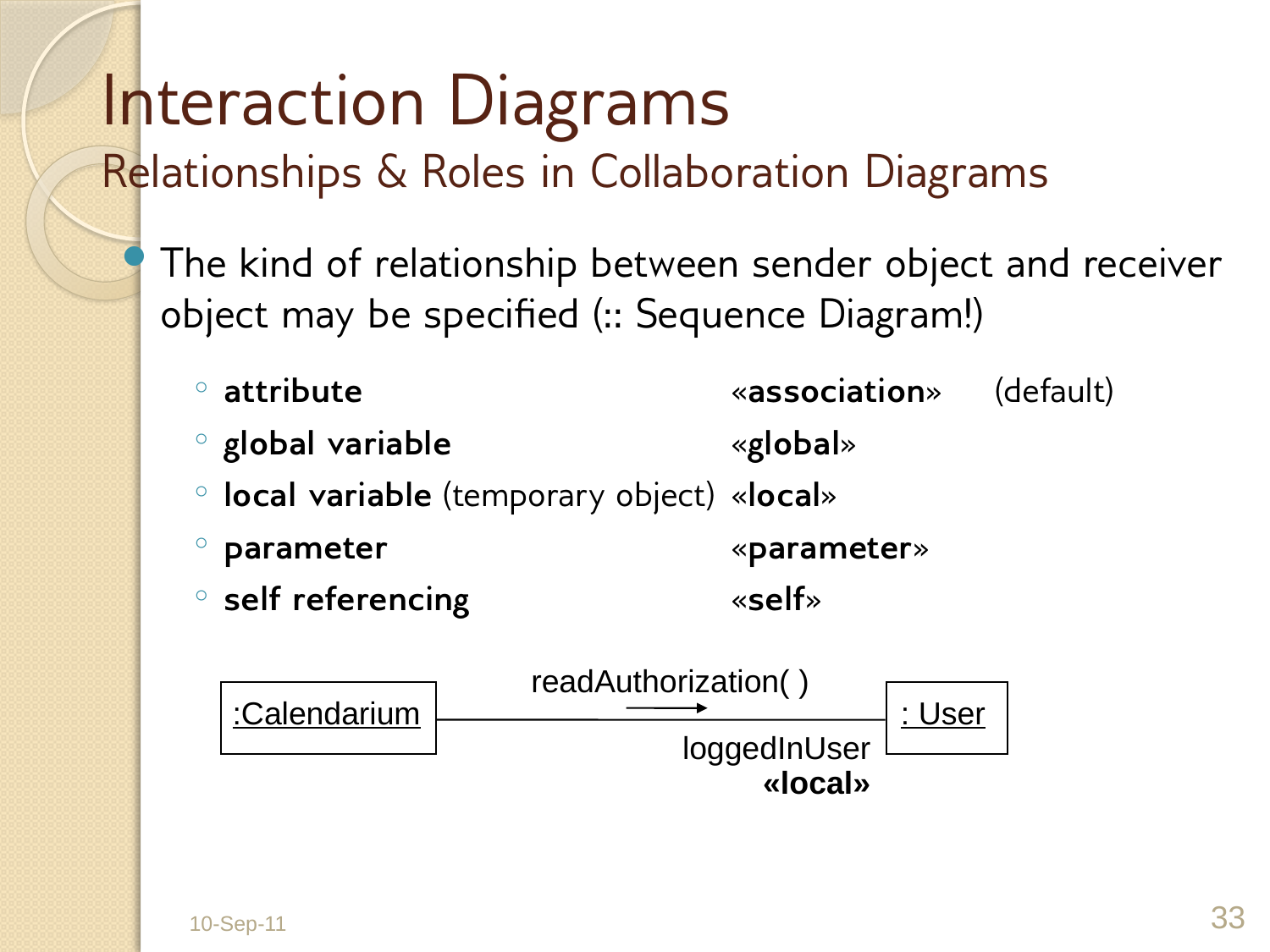

# Interaction Diagrams Relationships & Roles in Collaboration Diagrams
The kind of relationship between sender object and receiver object may be specified (:: Sequence Diagram!)
attribute  			«association»     (default)
global variable 			«global»
local variable (temporary object)	«local»
parameter 			«parameter»
self referencing		 	«self»
readAuthorization( )

: User
:Calendarium

loggedInUser
«local»
10-Sep-11
33